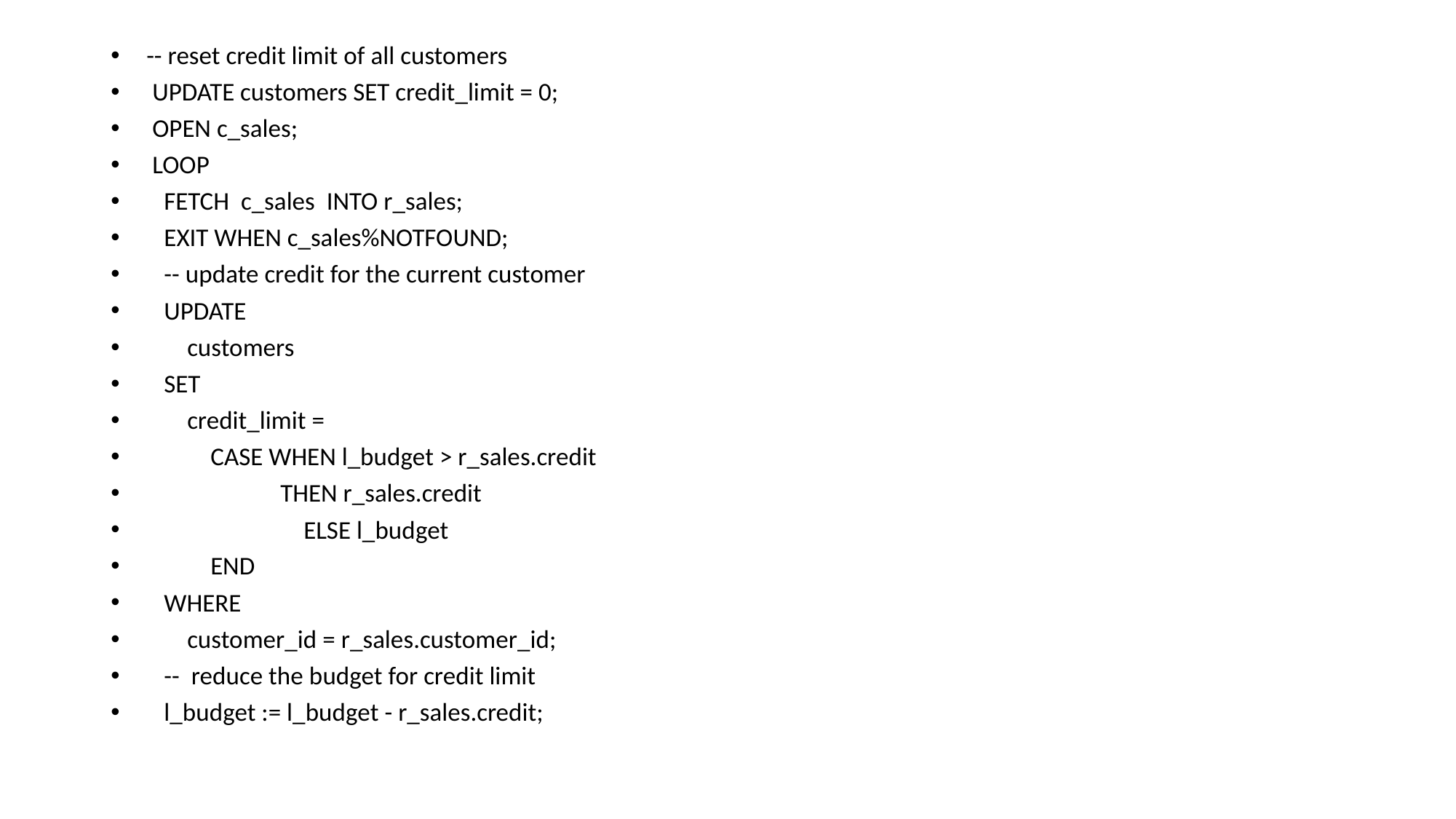

-- reset credit limit of all customers
  UPDATE customers SET credit_limit = 0;
  OPEN c_sales;
  LOOP
    FETCH  c_sales  INTO r_sales;
    EXIT WHEN c_sales%NOTFOUND;
    -- update credit for the current customer
    UPDATE
        customers
    SET
        credit_limit =
            CASE WHEN l_budget > r_sales.credit
                        THEN r_sales.credit
                            ELSE l_budget
            END
    WHERE
        customer_id = r_sales.customer_id;
    --  reduce the budget for credit limit
    l_budget := l_budget - r_sales.credit;